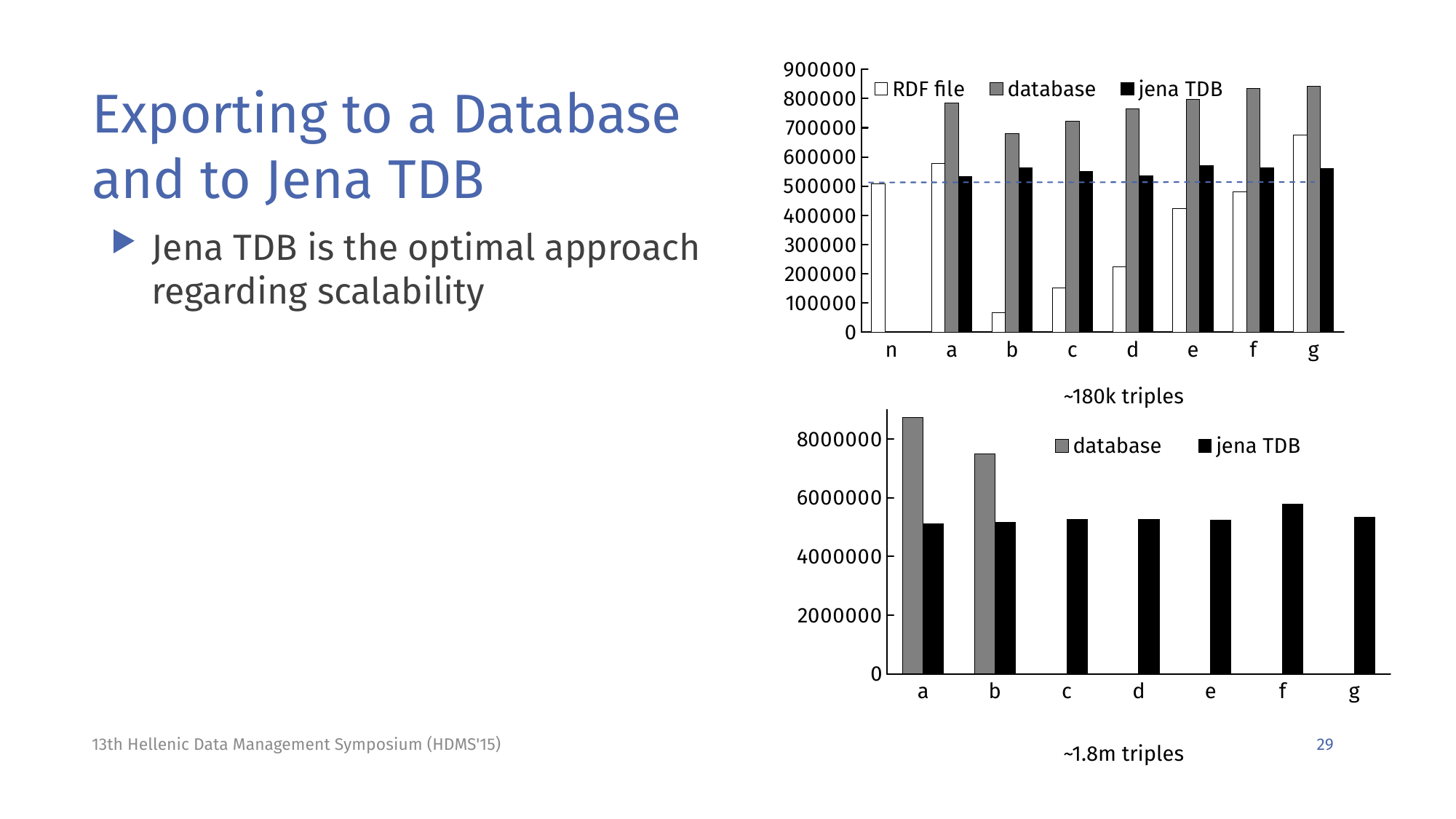

### Chart

| Category |  |  |  |
|---|---|---|---|
| n | 508984.0 | 0.0 | 0.0 |
| a | 578155.0 | 784545.0 | 532809.0 |
| b | 66789.0 | 681044.0 | 562966.0 |
| c | 150914.0 | 721554.0 | 550360.0 |
| d | 223056.0 | 765903.0 | 536802.0 |
| e | 422783.0 | 797572.0 | 571222.0 |
| f | 481423.0 | 835733.0 | 563377.0 |
| g | 674795.0 | 842373.0 | 561035.0 |
# Exporting to a Database
and to Jena TDB
Jena TDB is the optimal approach regarding scalability
~180k triples

### Chart

| Category |  |  |
|---|---|---|
| a | 8741094.0 | 5108964.0 |
| b | 7478488.0 | 5147058.0 |
| c | None | 5253182.0 |
| d | None | 5270351.0 |
| e | None | 5233802.0 |
| f | None | 5767362.0 |
| g | None | 5344928.0 |
13th Hellenic Data Management Symposium (HDMS'15)
29
~1.8m triples